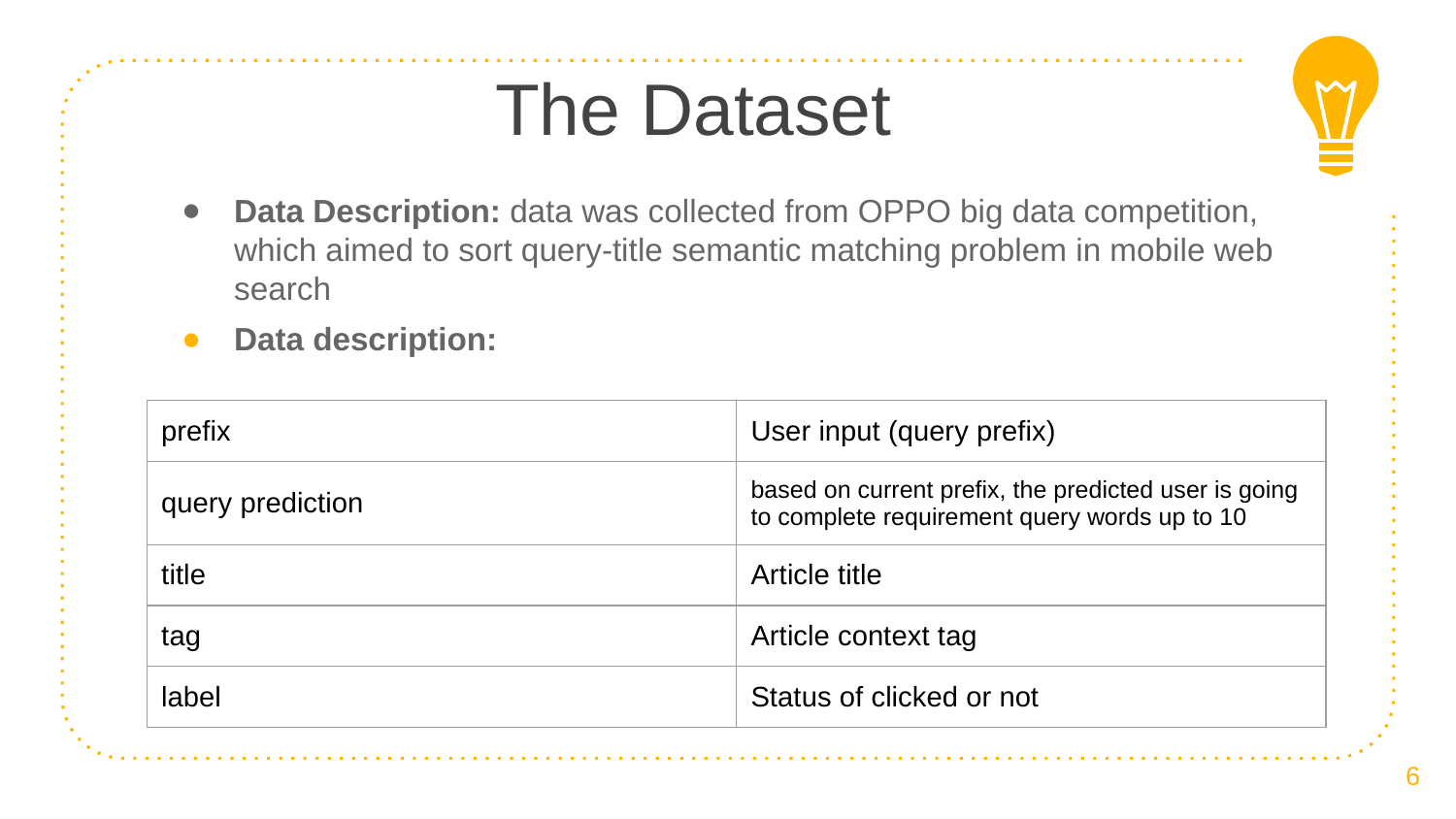

# The Dataset
Data Description: data was collected from OPPO big data competition, which aimed to sort query-title semantic matching problem in mobile web search
Data description:

| prefix | User input (query prefix) |
| --- | --- |
| query prediction | based on current prefix, the predicted user is going to complete requirement query words up to 10 |
| title | Article title |
| tag | Article context tag |
| label | Status of clicked or not |
6